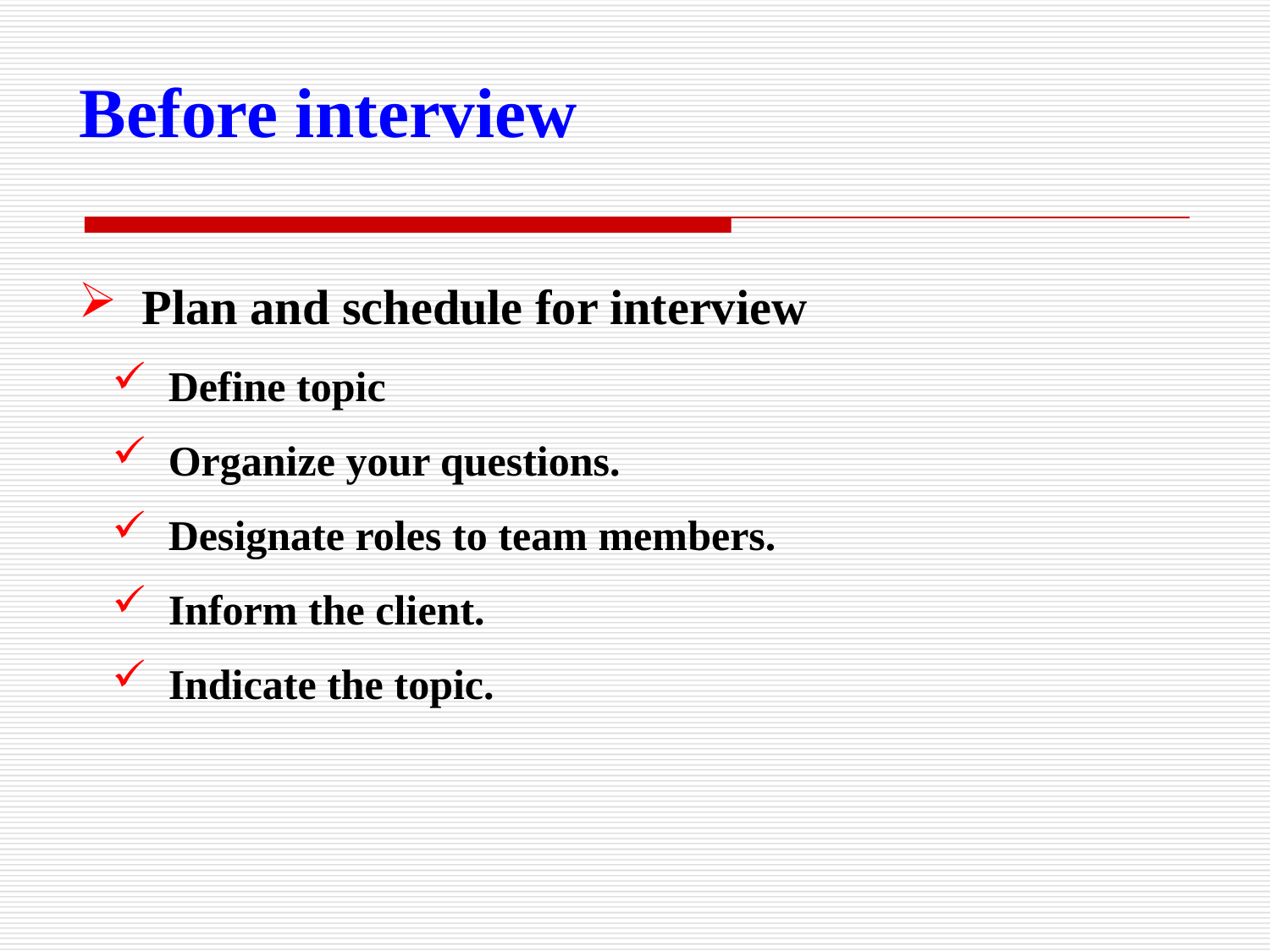

Before interview
Plan and schedule for interview
  Define topic
  Organize your questions.
  Designate roles to team members.
  Inform the client.
  Indicate the topic.